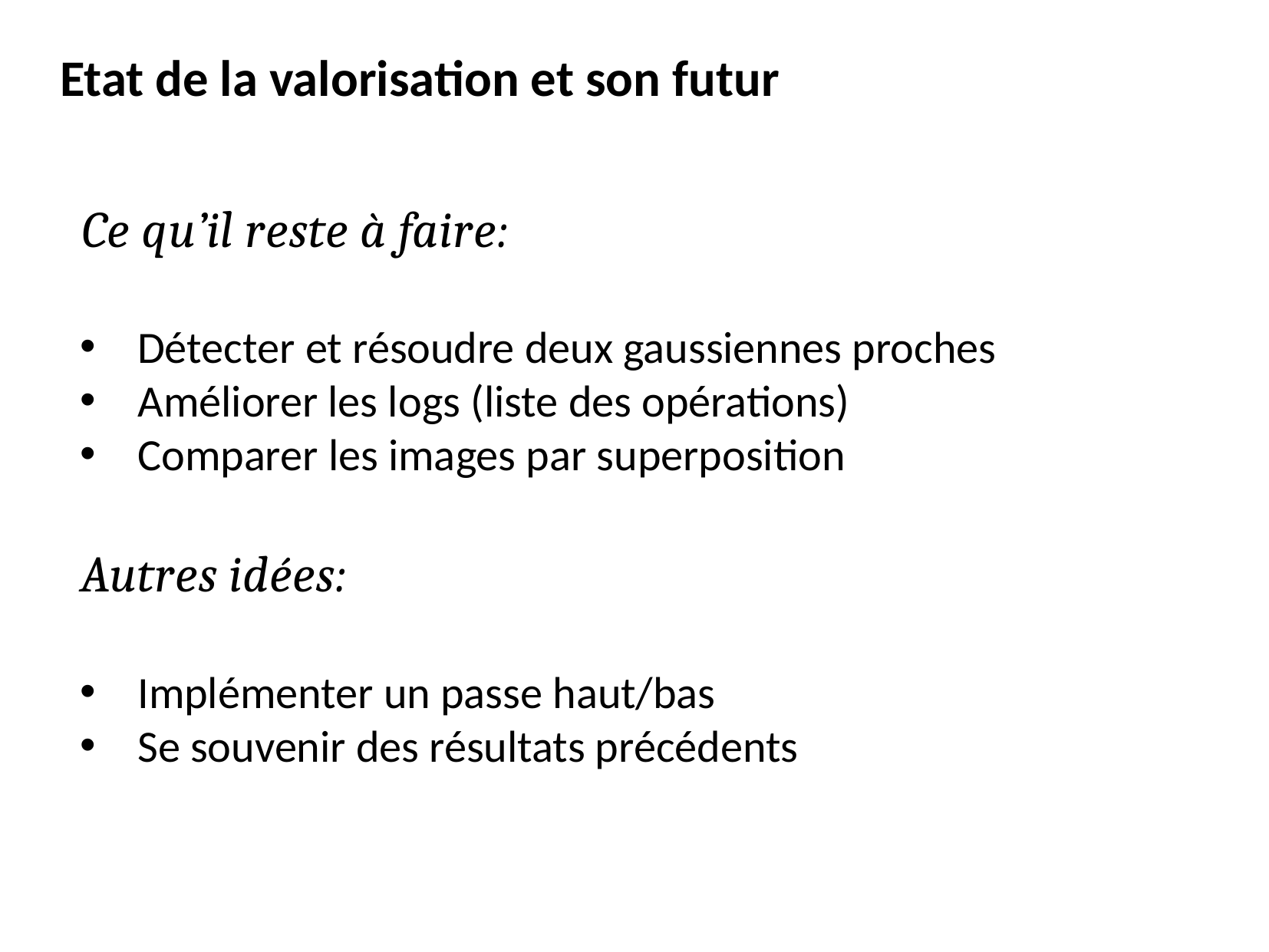

Etat de la valorisation et son futur

Ce qu’il reste à faire:

Détecter et résoudre deux gaussiennes proches
Améliorer les logs (liste des opérations)
Comparer les images par superposition

Autres idées:

Implémenter un passe haut/bas
Se souvenir des résultats précédents